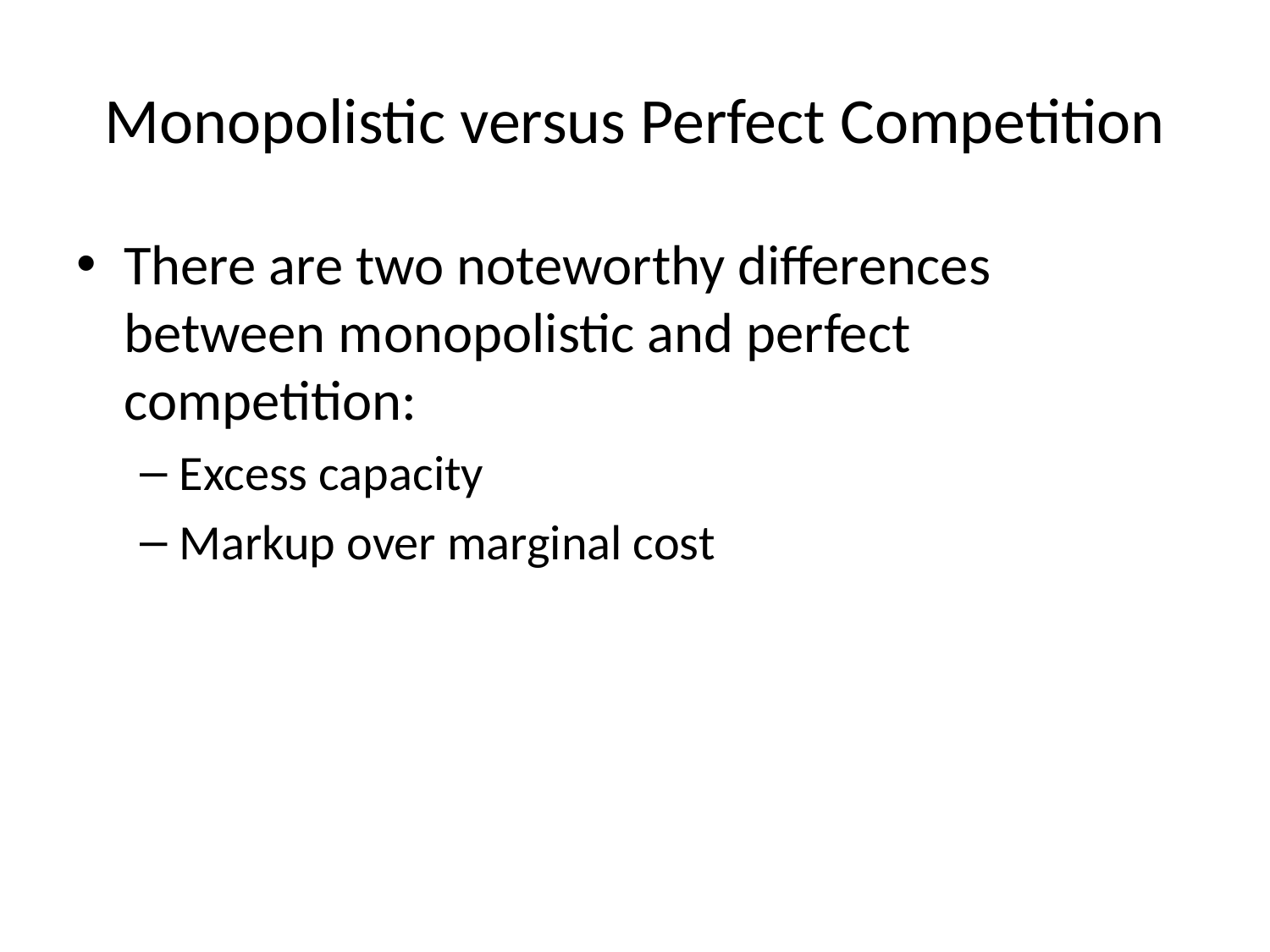

# Monopolistic versus Perfect Competition
There are two noteworthy differences between monopolistic and perfect competition:
Excess capacity
Markup over marginal cost